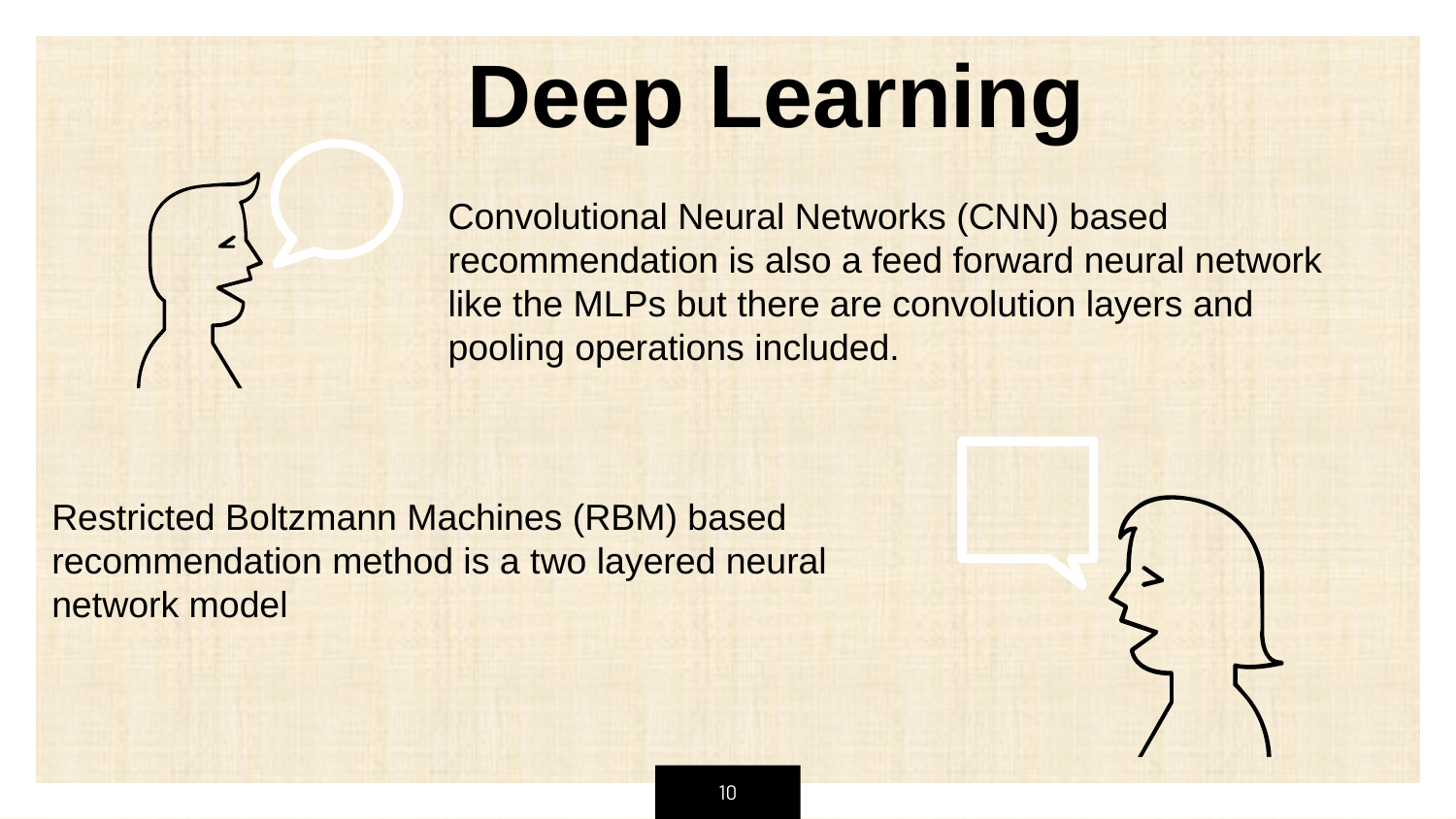

Deep Learning

Convolutional Neural Networks (CNN) based recommendation is also a feed forward neural network like the MLPs but there are convolution layers and pooling operations included.

Restricted Boltzmann Machines (RBM) based recommendation method is a two layered neural network model

10